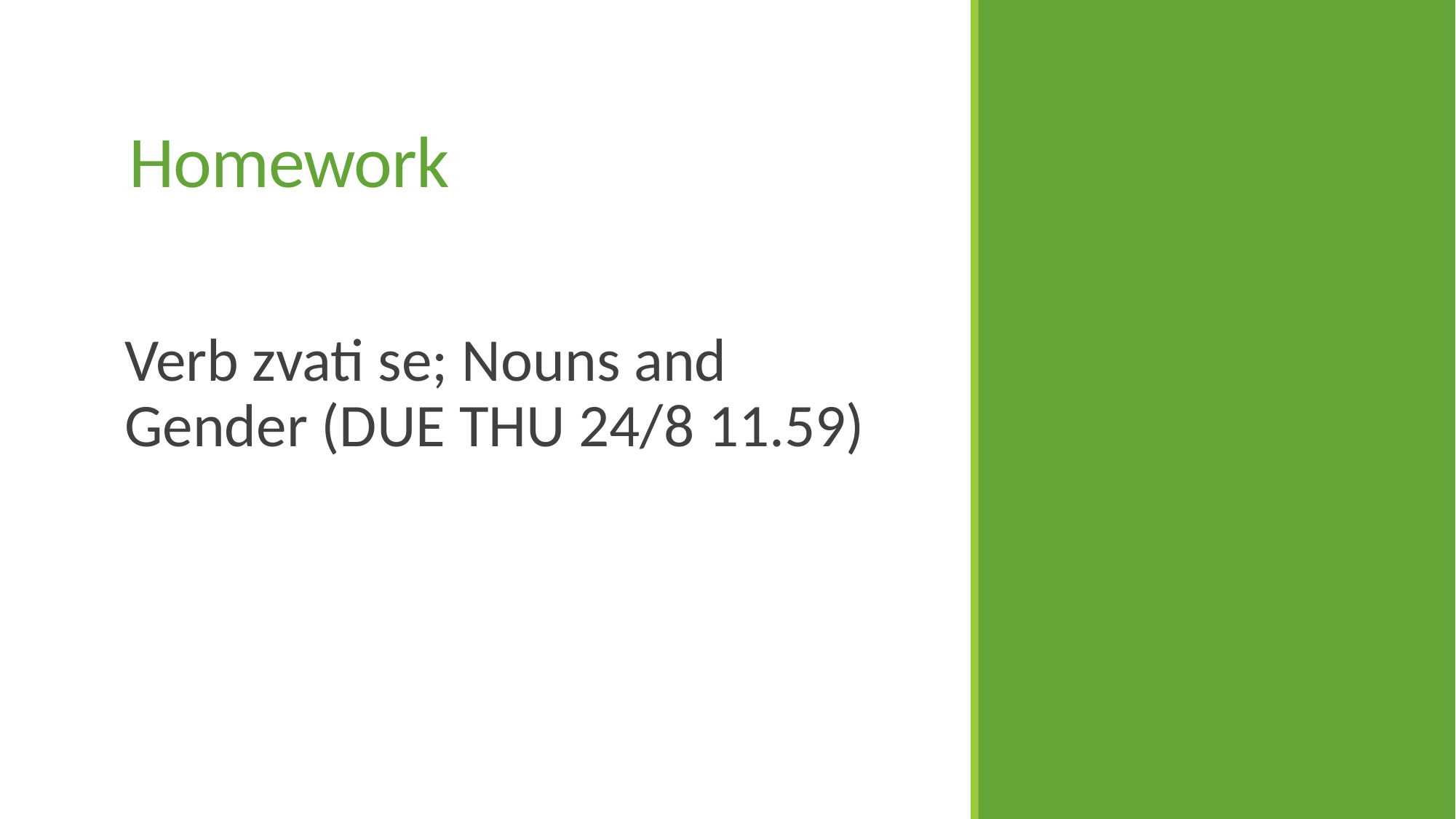

# Homework

Verb zvati se; Nouns and Gender (DUE THU 24/8 11.59)